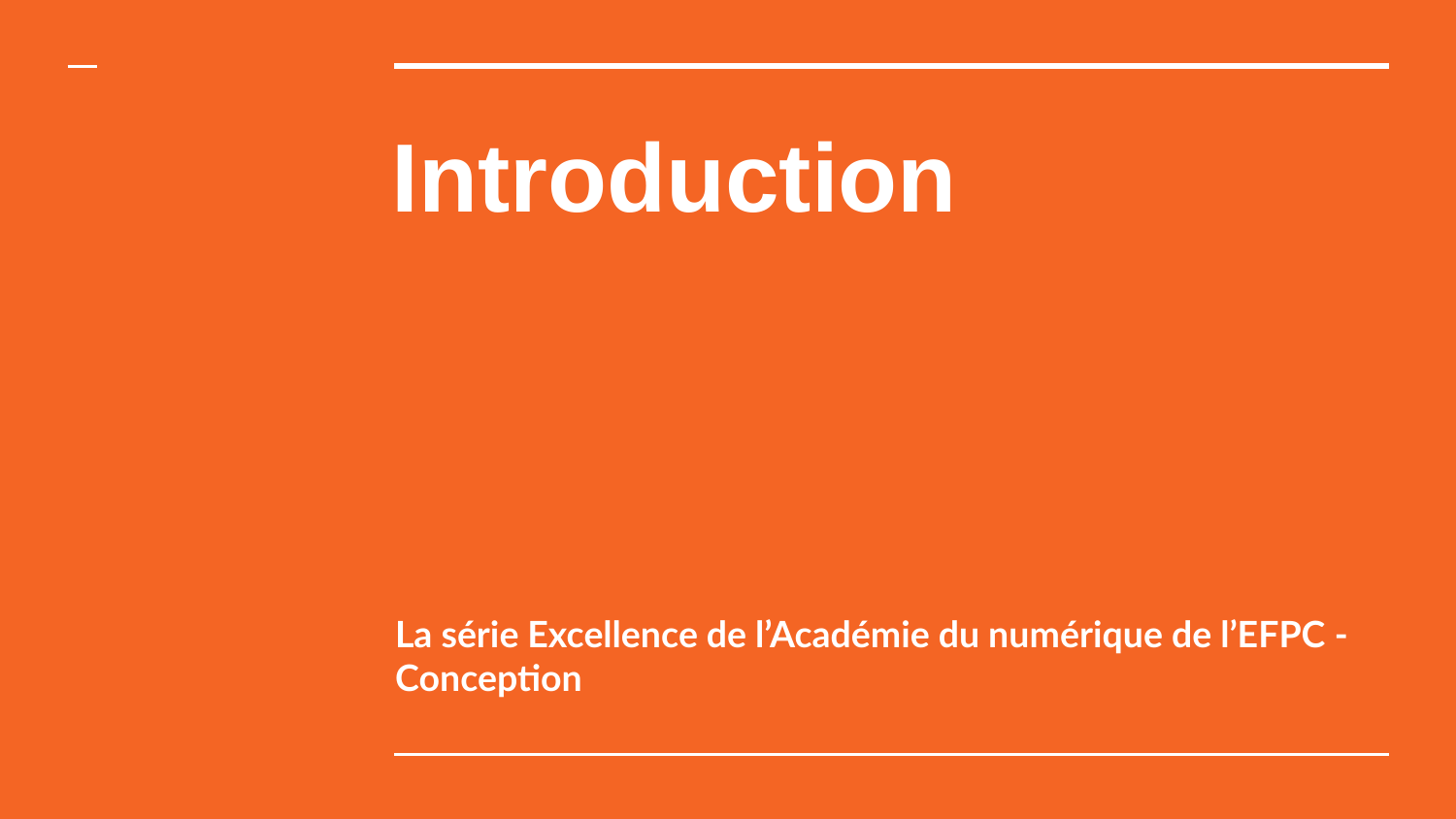

# Introduction
La série Excellence de l’Académie du numérique de l’EFPC - Conception